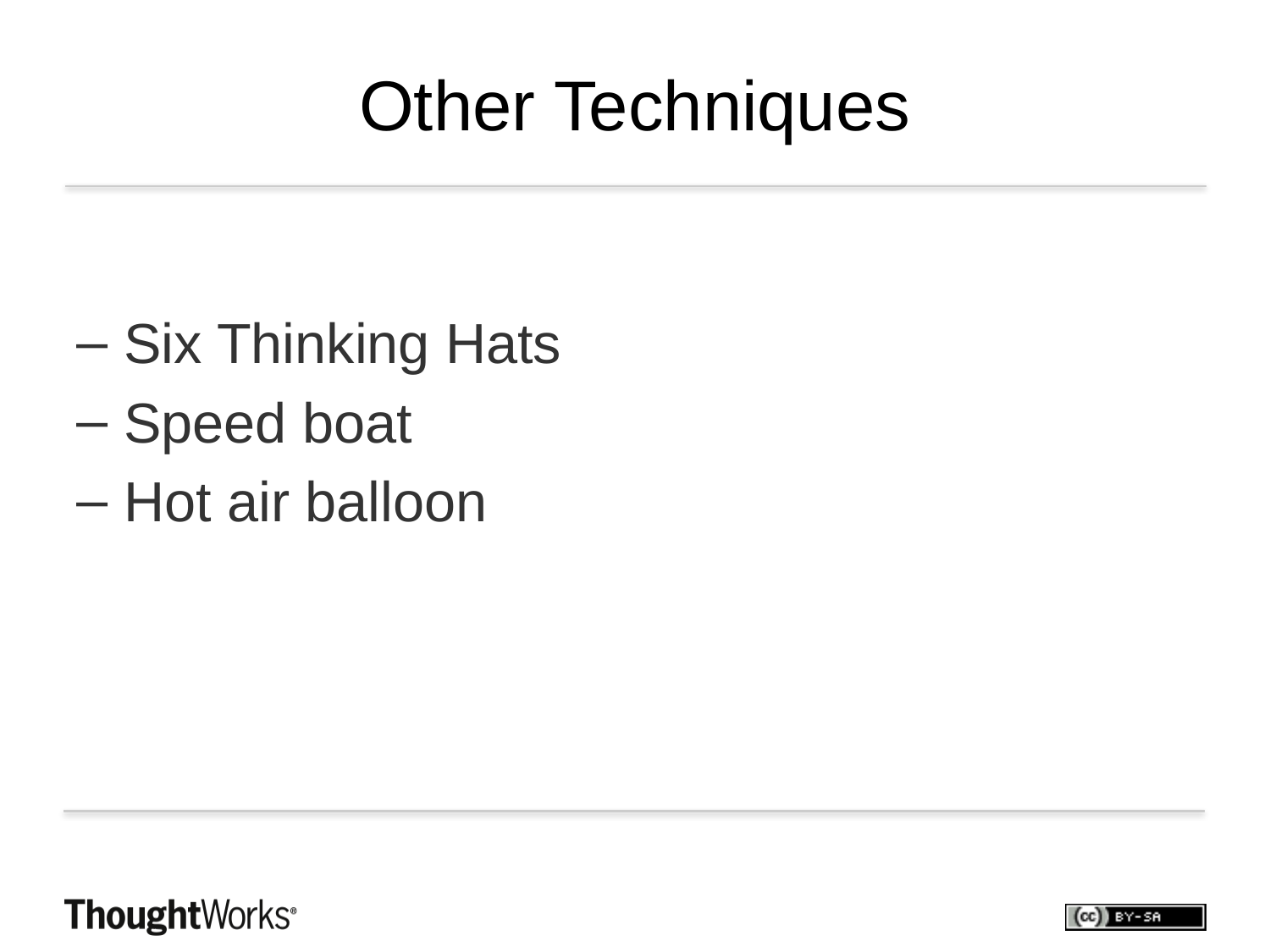

# Other Techniques

Six Thinking Hats
Speed boat
Hot air balloon